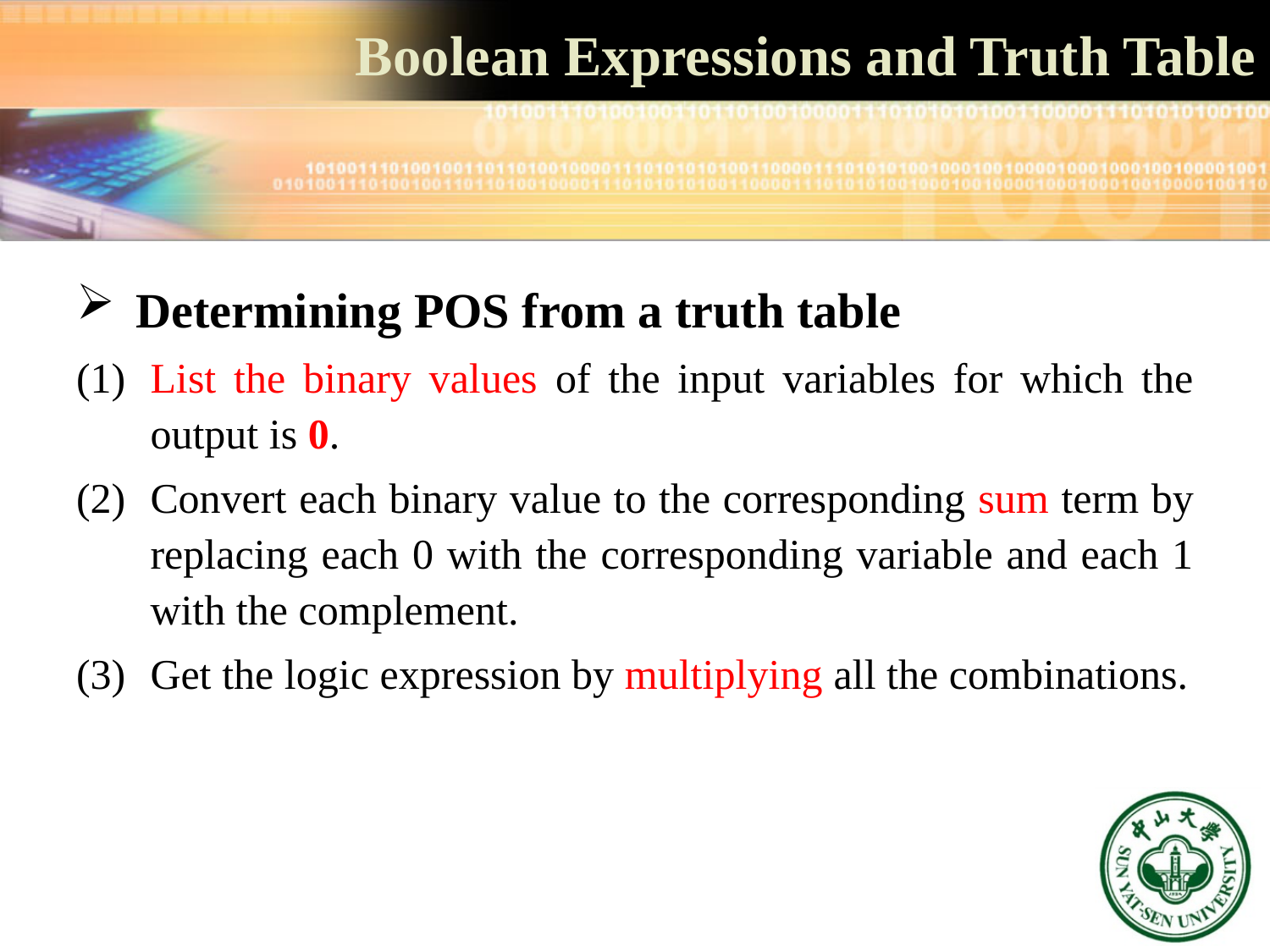

# Boolean Expressions and Truth Table
 Determining POS from a truth table
List the binary values of the input variables for which the output is 0.
Convert each binary value to the corresponding sum term by replacing each 0 with the corresponding variable and each 1 with the complement.
Get the logic expression by multiplying all the combinations.